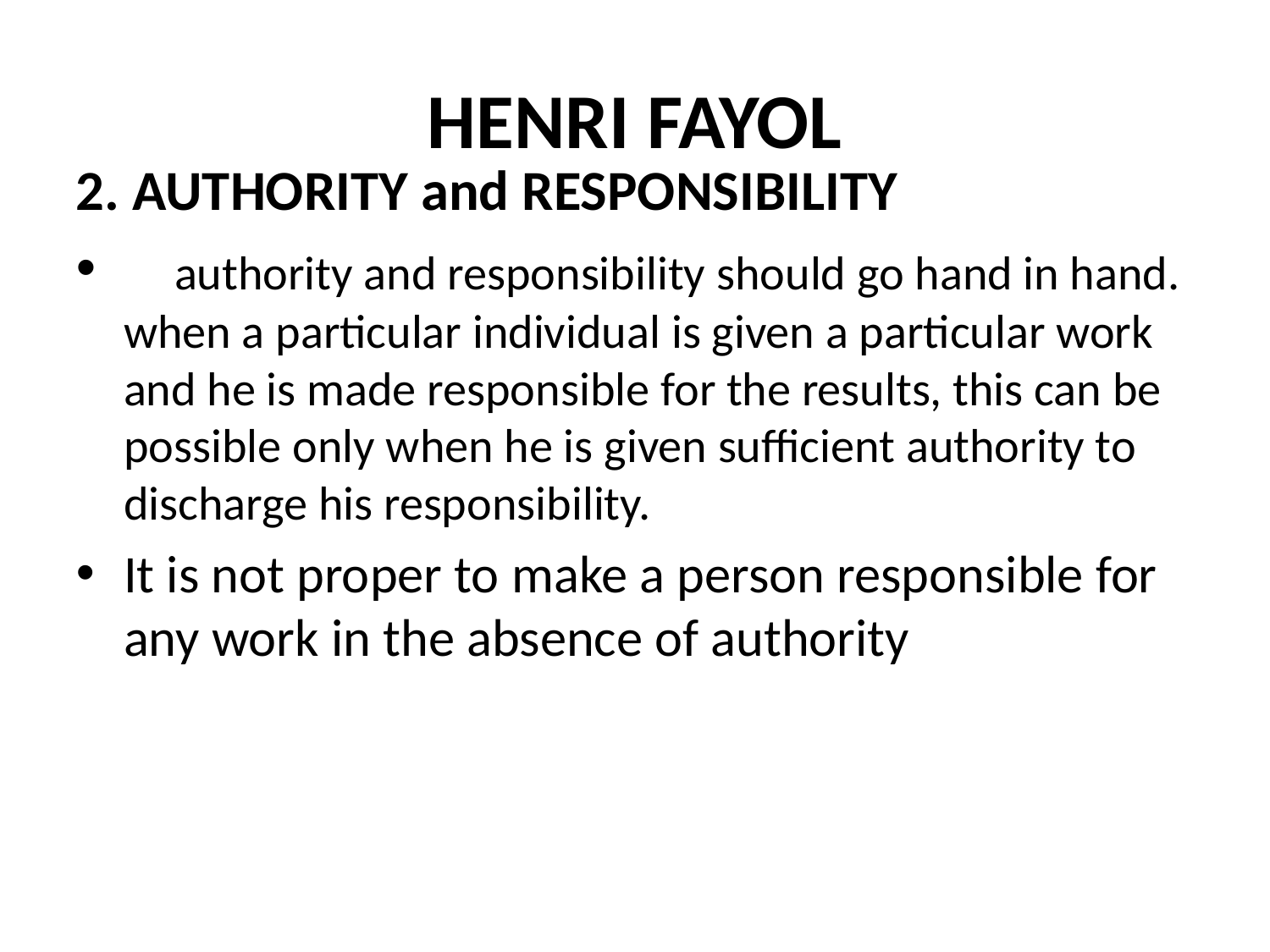

HENRI FAYOL
2. AUTHORITY and RESPONSIBILITY
    authority and responsibility should go hand in hand. when a particular individual is given a particular work and he is made responsible for the results, this can be possible only when he is given sufficient authority to discharge his responsibility.
It is not proper to make a person responsible for any work in the absence of authority